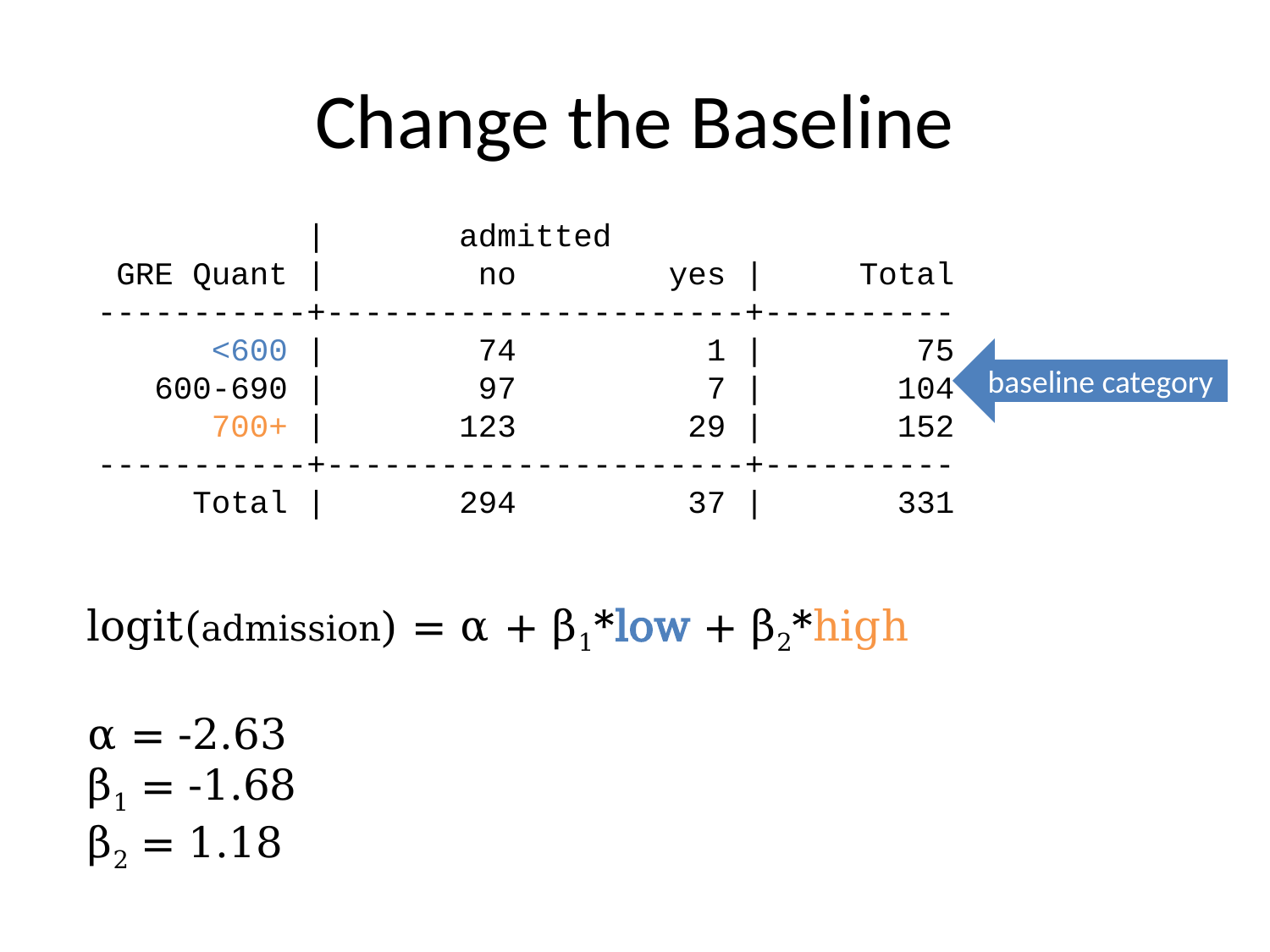

# Change the Baseline
           |       admitted
 GRE Quant |        no        yes |     Total
-----------+----------------------+----------
      <600 |        74          1 |        75
   600-690 |        97          7 |       104
      700+ |       123         29 |       152
-----------+----------------------+----------
     Total |       294         37 |       331
baseline category
logit(admission) = α + β1*low + β2*high

α = -2.63
β1 = -1.68
β2 = 1.18